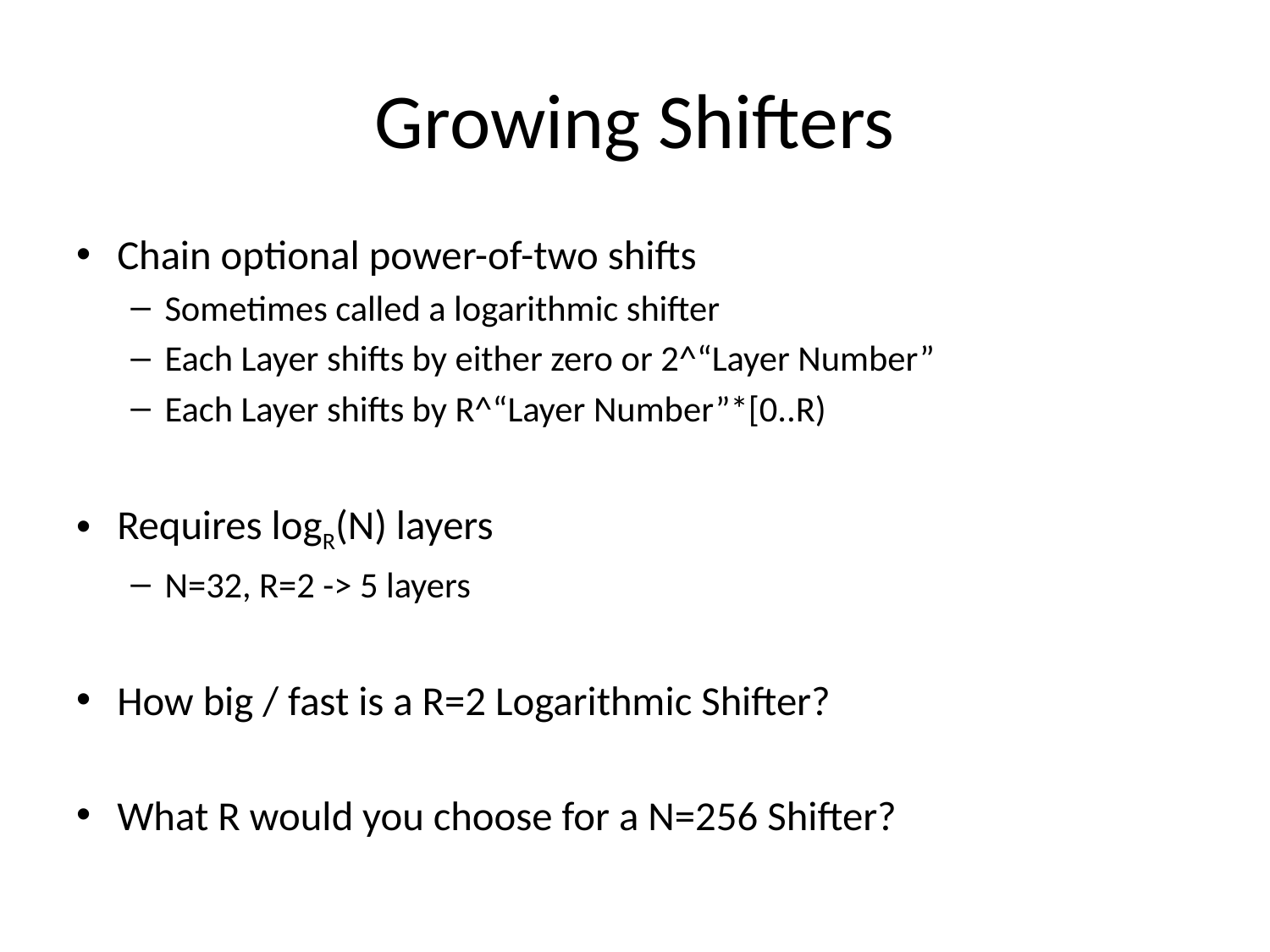

# Growing Shifters
Chain optional power-of-two shifts
Sometimes called a logarithmic shifter
Each Layer shifts by either zero or 2^“Layer Number”
Each Layer shifts by R^“Layer Number”*[0..R)

Requires logR(N) layers
N=32, R=2 -> 5 layers

How big / fast is a R=2 Logarithmic Shifter?

What R would you choose for a N=256 Shifter?